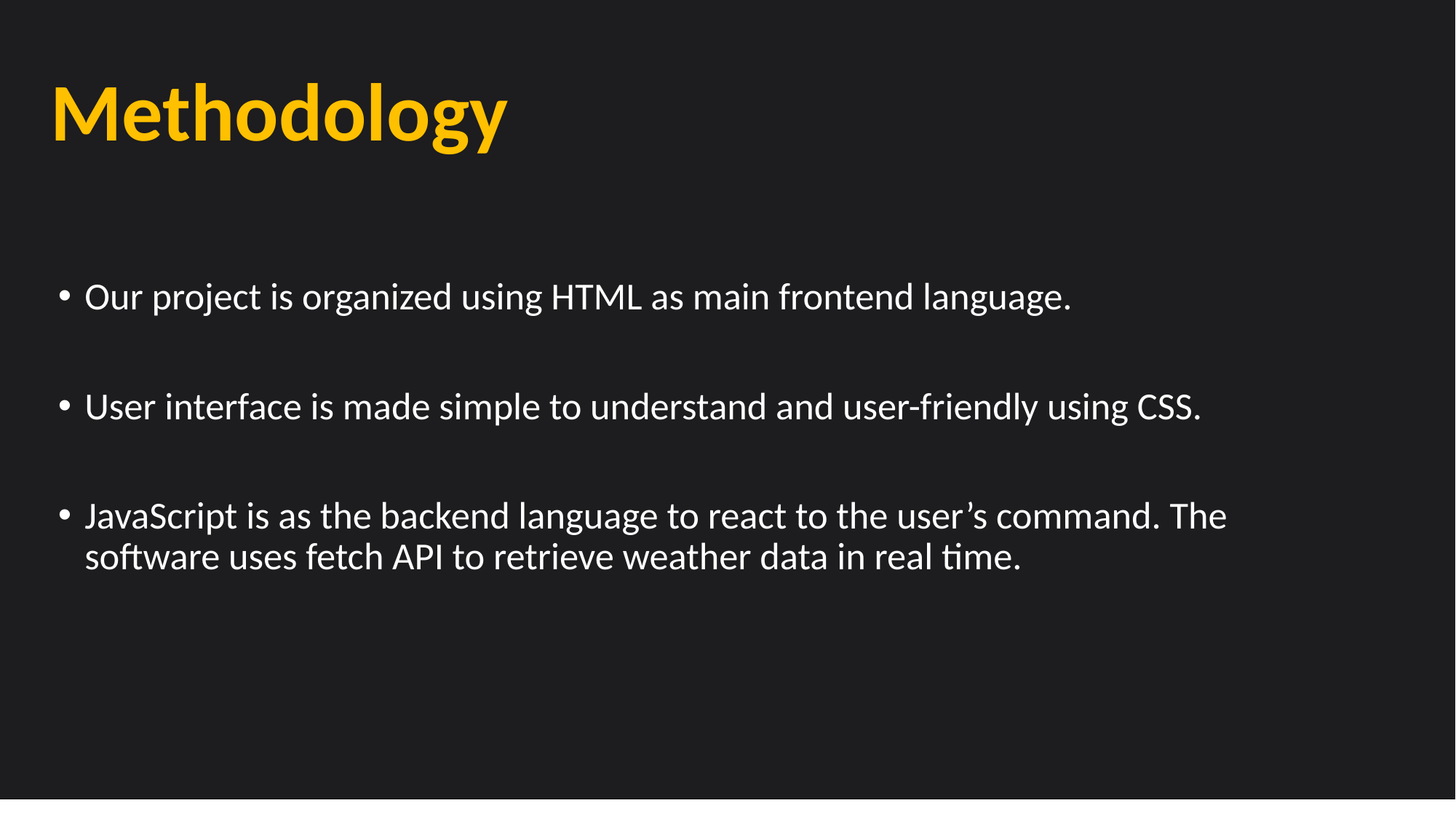

Methodology
Our project is organized using HTML as main frontend language.

User interface is made simple to understand and user-friendly using CSS.

JavaScript is as the backend language to react to the user’s command. The software uses fetch API to retrieve weather data in real time.